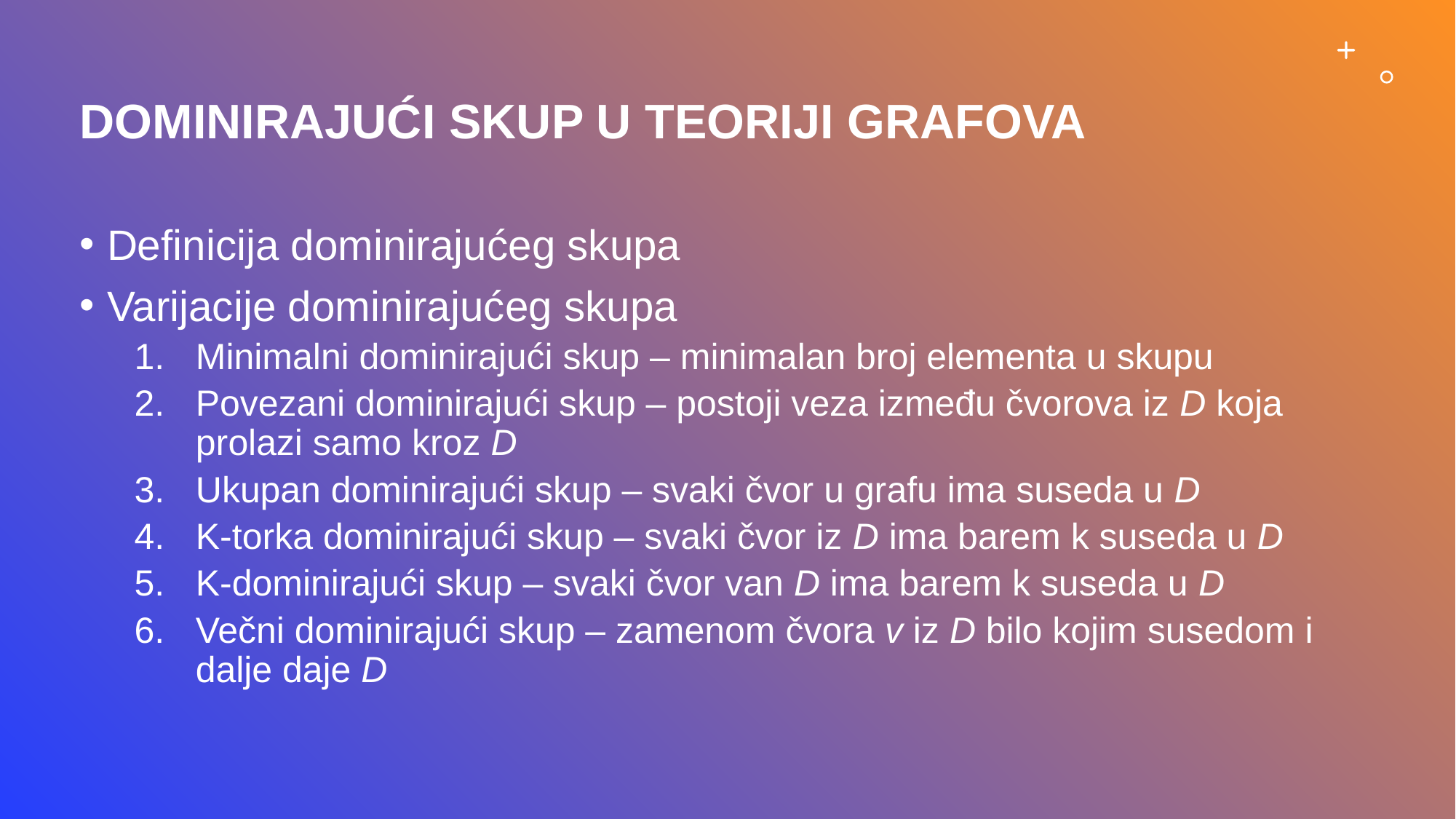

# Dominirajući skup u teoriji grafova
Definicija dominirajućeg skupa
Varijacije dominirajućeg skupa
Minimalni dominirajući skup – minimalan broj elementa u skupu
Povezani dominirajući skup – postoji veza između čvorova iz D koja prolazi samo kroz D
Ukupan dominirajući skup – svaki čvor u grafu ima suseda u D
K-torka dominirajući skup – svaki čvor iz D ima barem k suseda u D
K-dominirajući skup – svaki čvor van D ima barem k suseda u D
Večni dominirajući skup – zamenom čvora v iz D bilo kojim susedom i dalje daje D